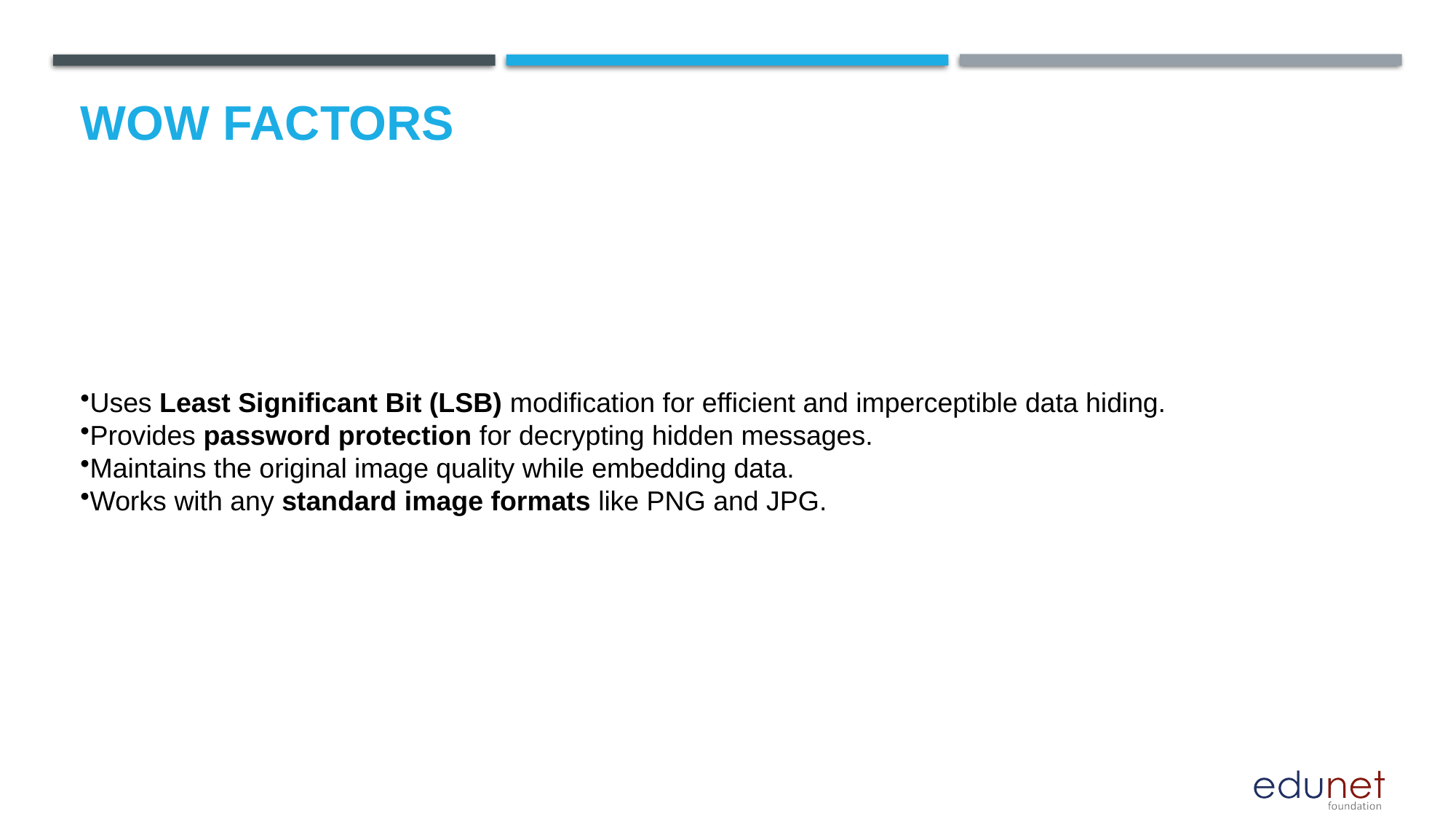

# Wow factors

Uses Least Significant Bit (LSB) modification for efficient and imperceptible data hiding.
Provides password protection for decrypting hidden messages.
Maintains the original image quality while embedding data.
Works with any standard image formats like PNG and JPG.